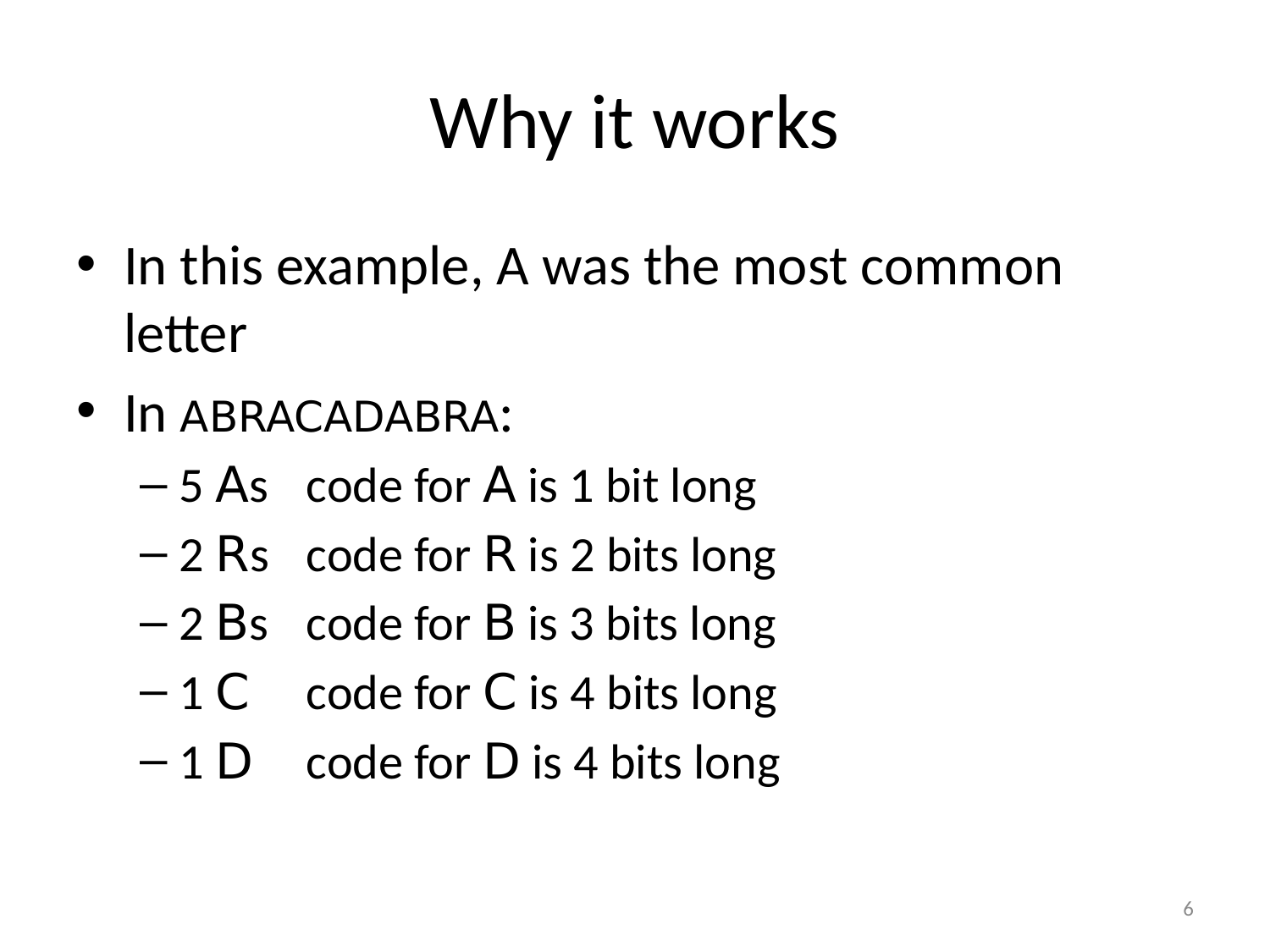

# Why it works
In this example, A was the most common letter
In ABRACADABRA:
5 As	code for A is 1 bit long
2 Rs	code for R is 2 bits long
2 Bs	code for B is 3 bits long
1 C	code for C is 4 bits long
1 D	code for D is 4 bits long
6